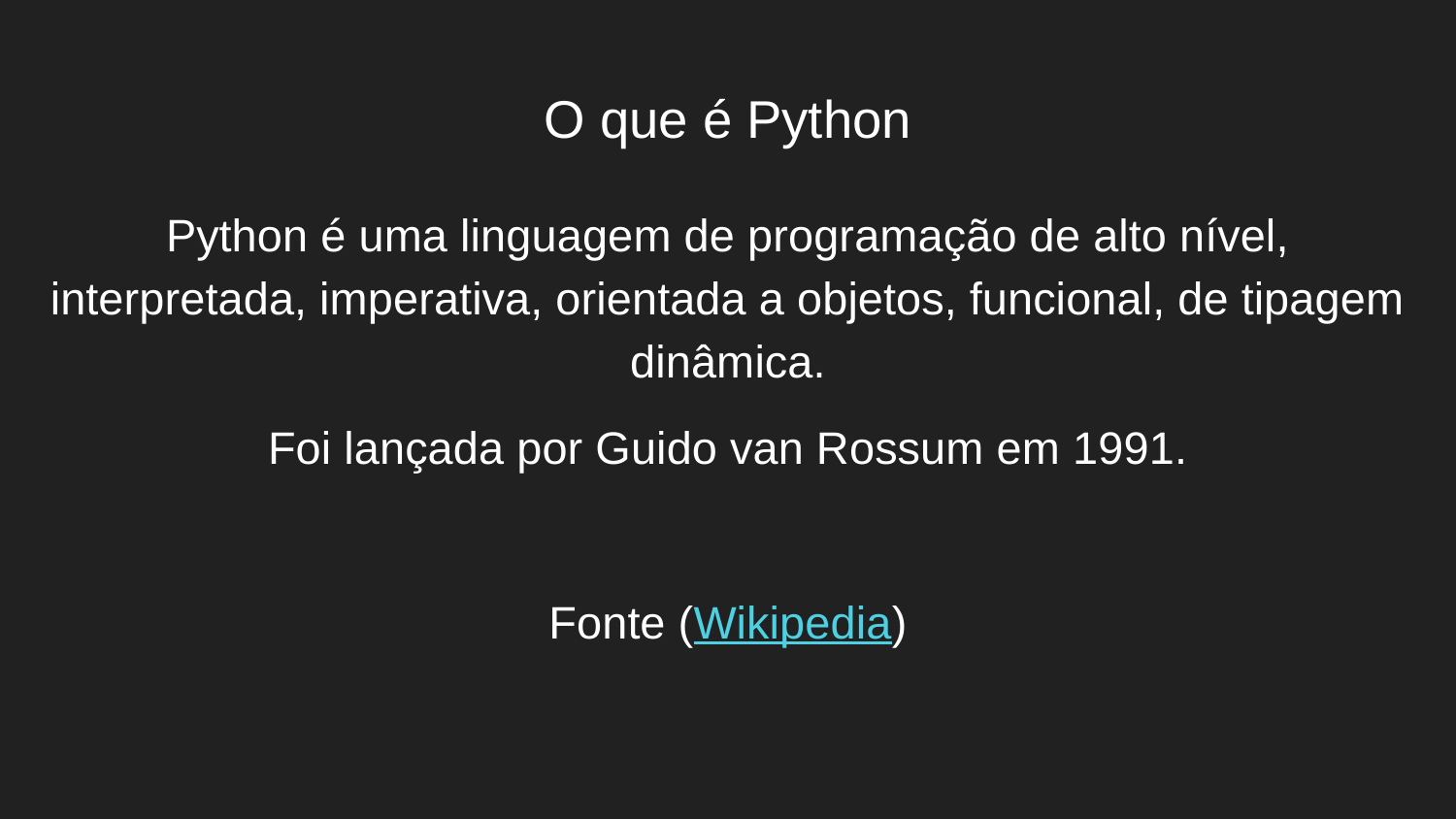

# O que é Python
Python é uma linguagem de programação de alto nível, interpretada, imperativa, orientada a objetos, funcional, de tipagem dinâmica.
Foi lançada por Guido van Rossum em 1991.

Fonte (Wikipedia)